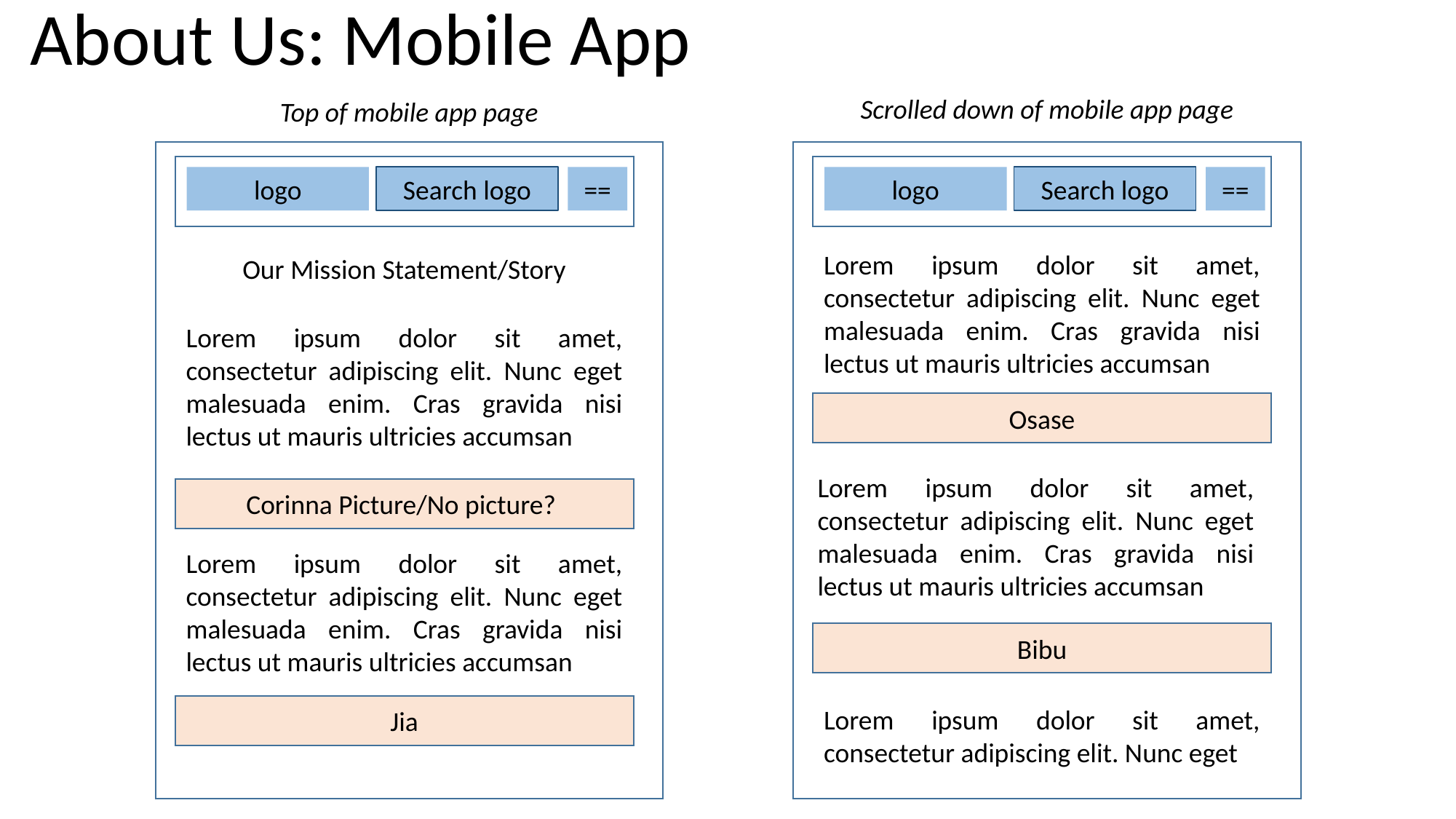

# About Us: Mobile App
Scrolled down of mobile app page
Top of mobile app page

logo
Search logo
==
logo
Search logo
==
Our Mission Statement/Story
Lorem ipsum dolor sit amet, consectetur adipiscing elit. Nunc eget malesuada enim. Cras gravida nisi lectus ut mauris ultricies accumsan
Lorem ipsum dolor sit amet, consectetur adipiscing elit. Nunc eget malesuada enim. Cras gravida nisi lectus ut mauris ultricies accumsan.
Osase
Lorem ipsum dolor sit amet, consectetur adipiscing elit. Nunc eget malesuada enim. Cras gravida nisi lectus ut mauris ultricies accumsan
Corinna Picture/No picture?
Lorem ipsum dolor sit amet, consectetur adipiscing elit. Nunc eget malesuada enim. Cras gravida nisi lectus ut mauris ultricies accumsan
Bibu
Jia
Lorem ipsum dolor sit amet, consectetur adipiscing elit. Nunc eget